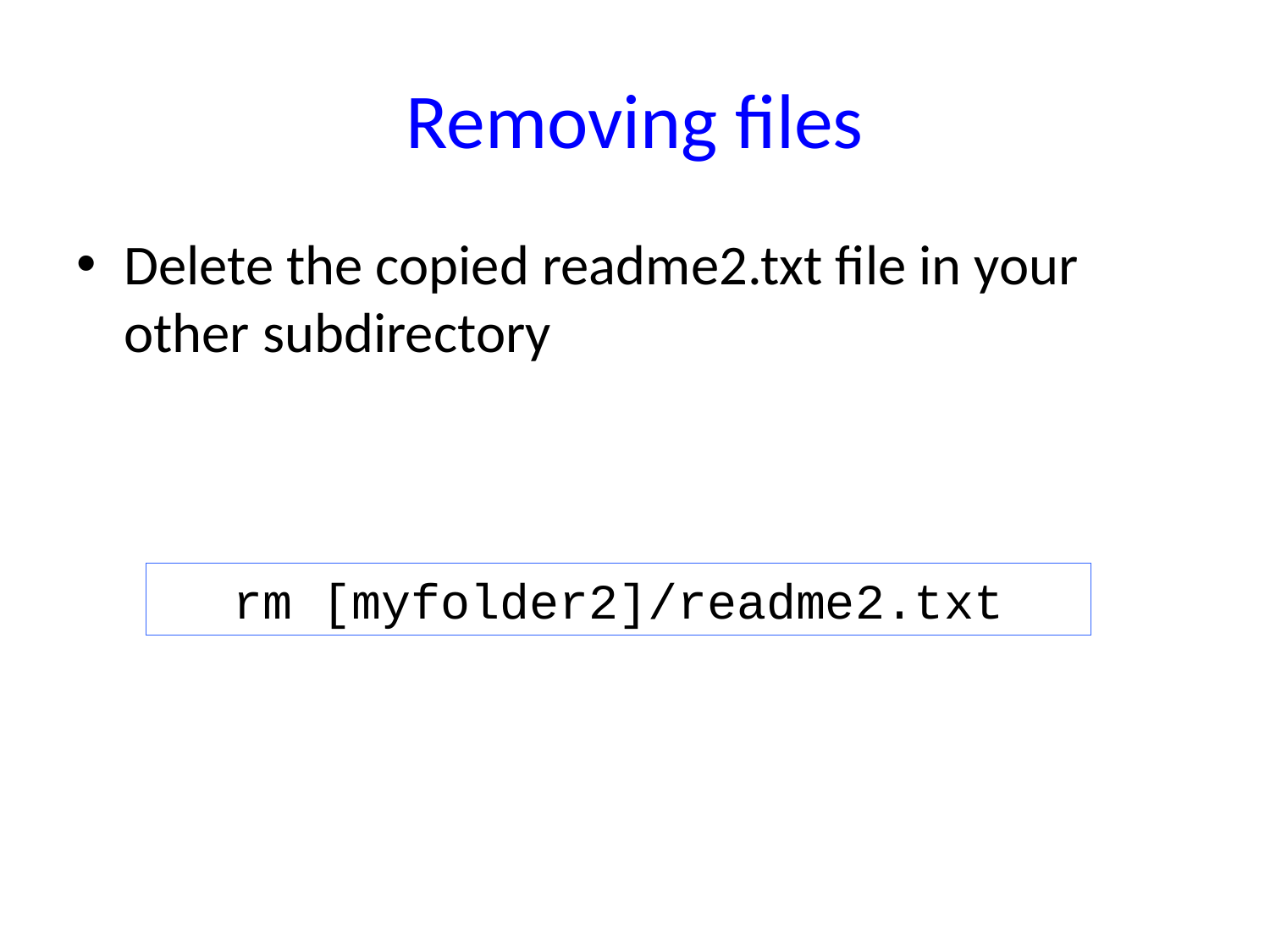

# Removing files
Delete the copied readme2.txt file in your other subdirectory
rm [myfolder2]/readme2.txt